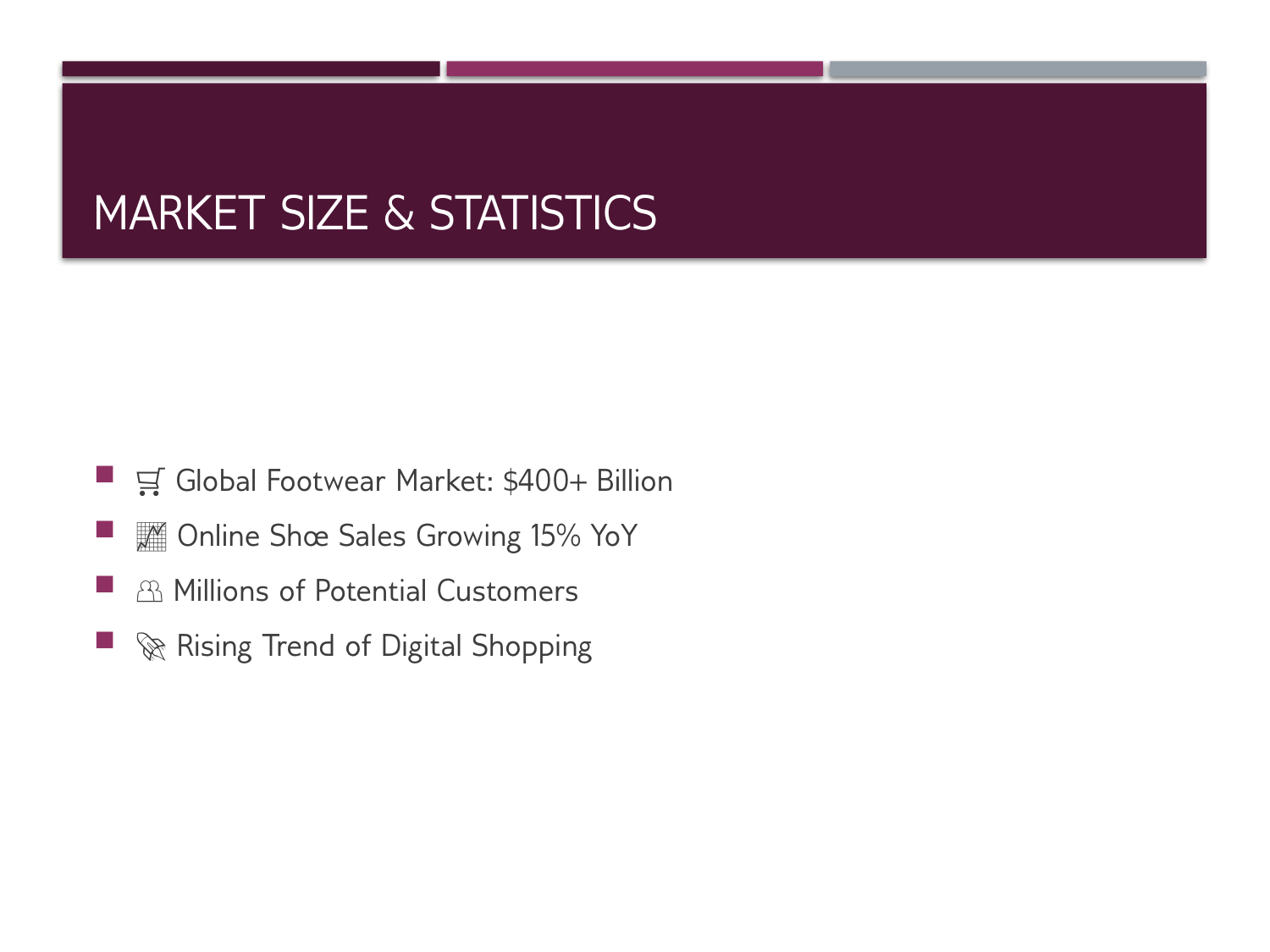

# Market Size & Statistics
🛒 Global Footwear Market: $400+ Billion
📈 Online Shoe Sales Growing 15% YoY
👥 Millions of Potential Customers
🚀 Rising Trend of Digital Shopping